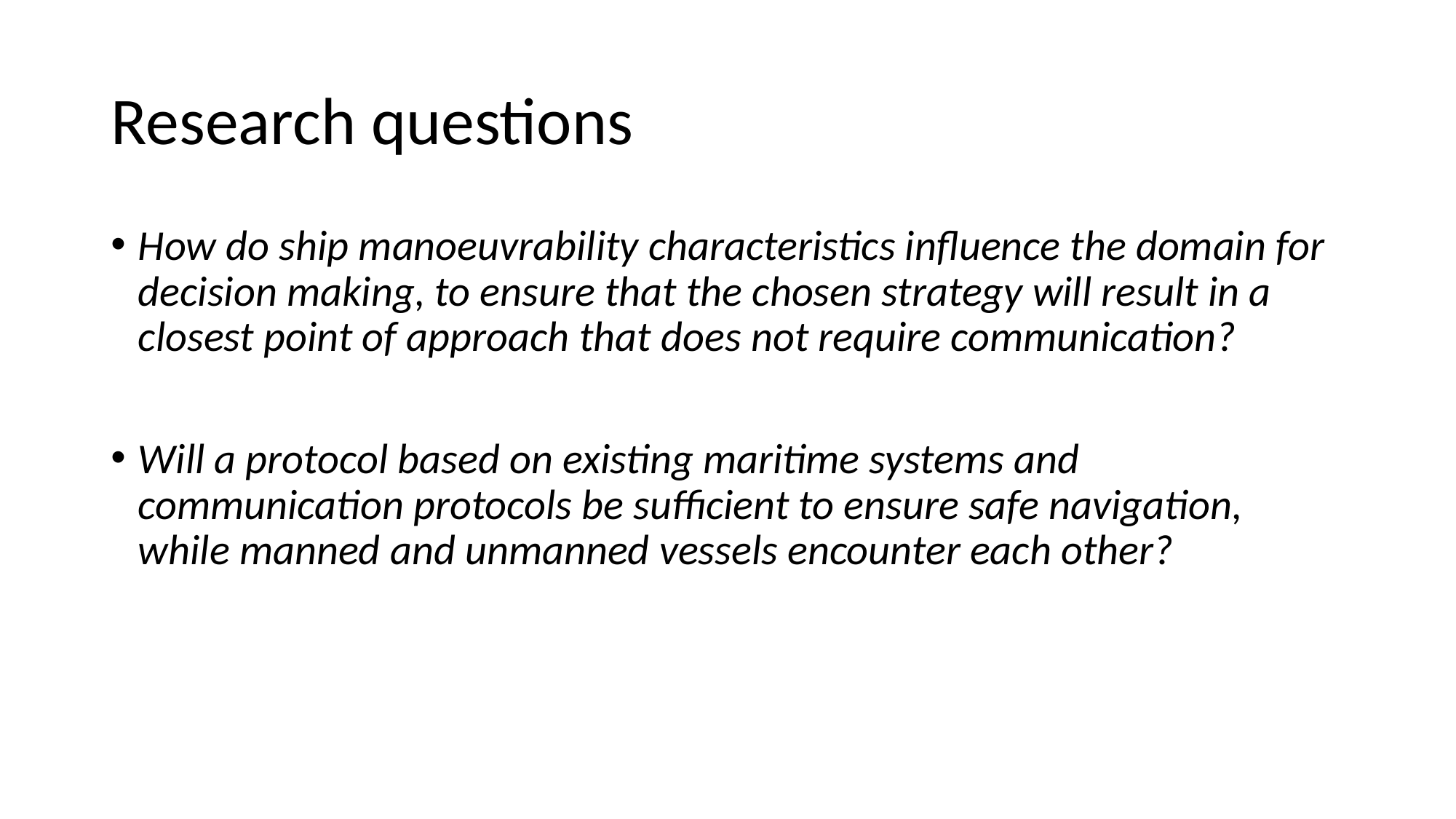

# Research questions
How do ship manoeuvrability characteristics influence the domain for decision making, to ensure that the chosen strategy will result in a closest point of approach that does not require communication?

Will a protocol based on existing maritime systems and communication protocols be sufficient to ensure safe navigation, while manned and unmanned vessels encounter each other?